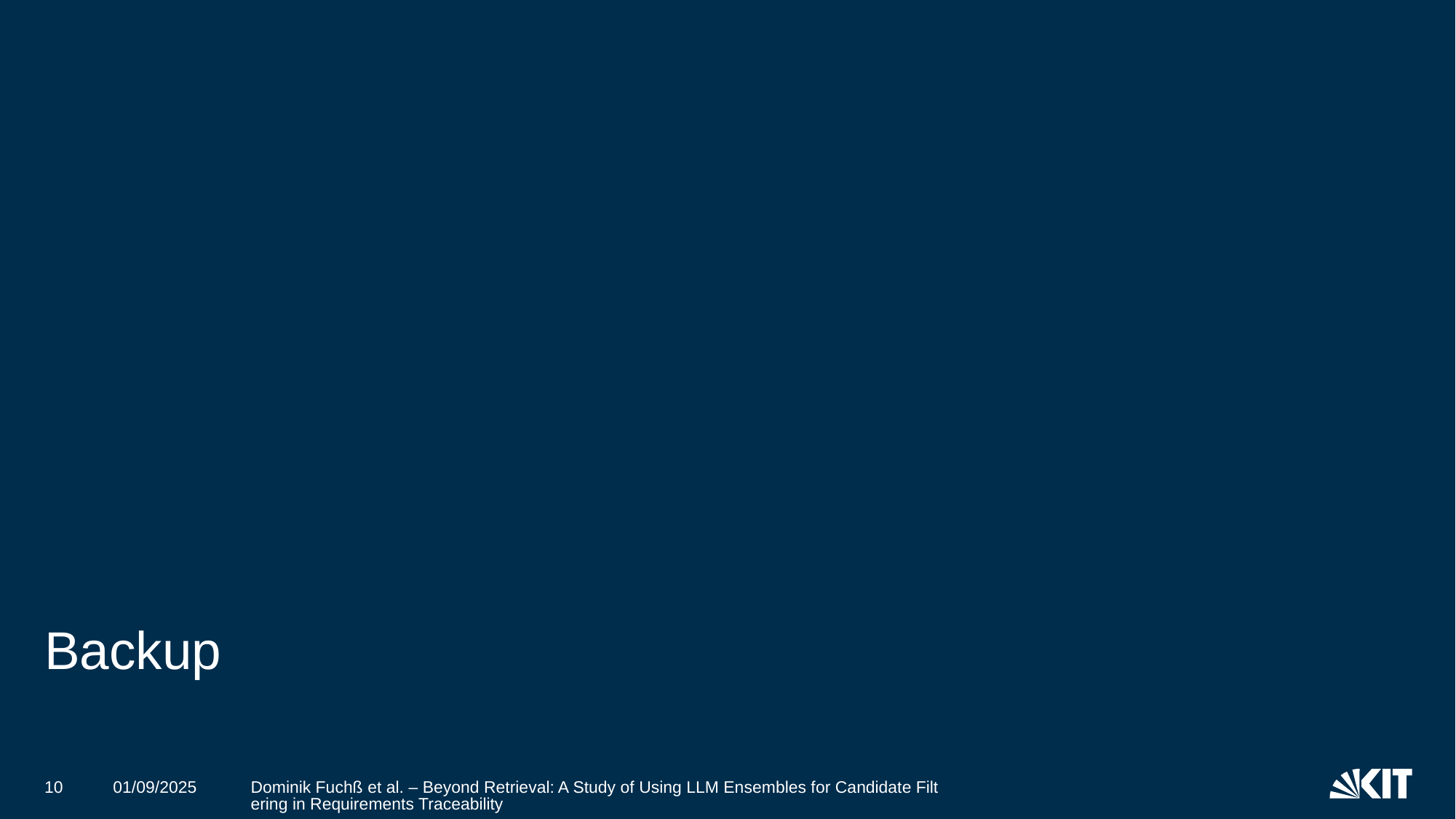

# Backup
10
01/09/2025
Dominik Fuchß et al. – Beyond Retrieval: A Study of Using LLM Ensembles for Candidate Filtering in Requirements Traceability